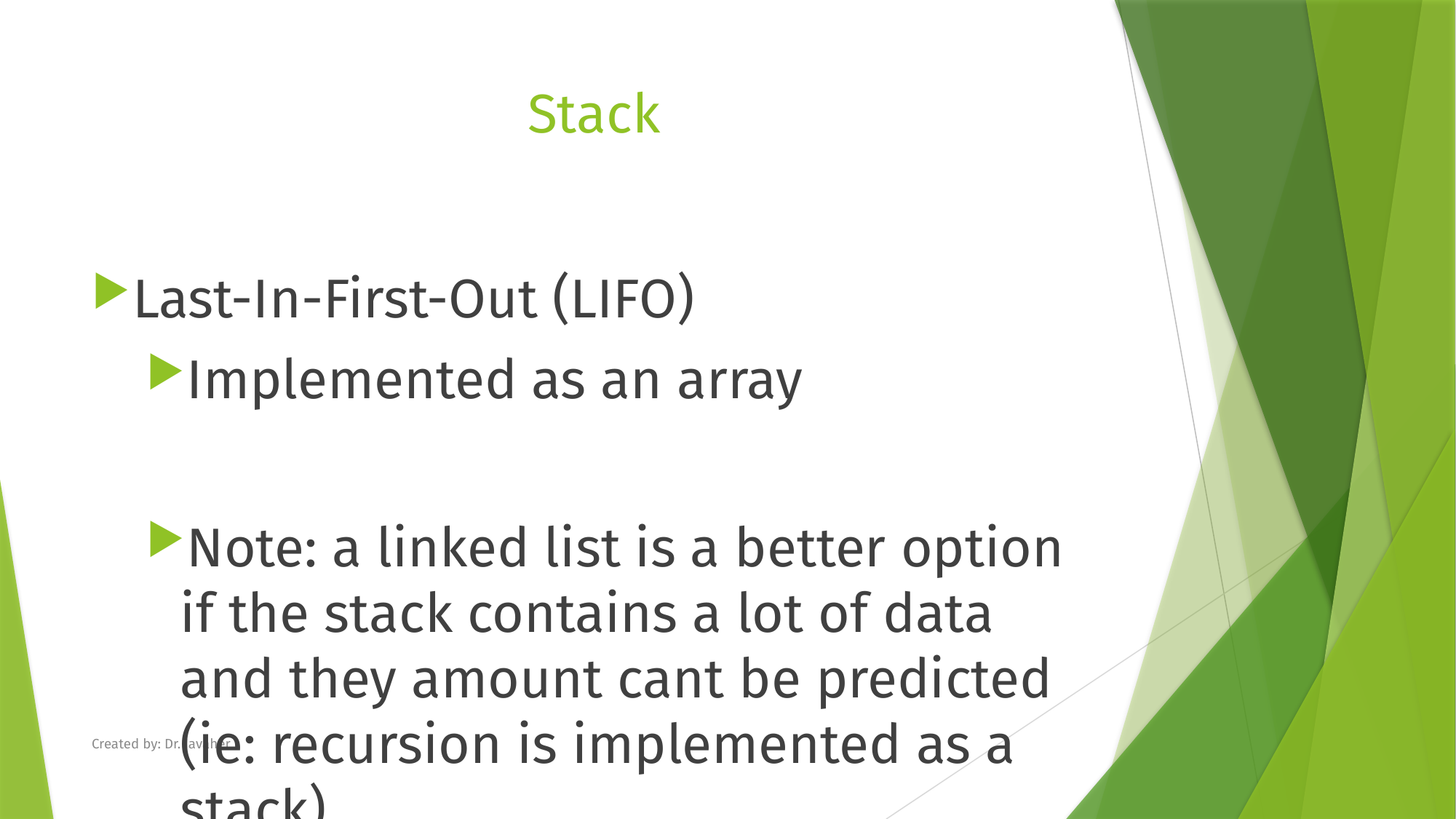

# Stack
Last-In-First-Out (LIFO)
Implemented as an array

Note: a linked list is a better option if the stack contains a lot of data and they amount cant be predicted (ie: recursion is implemented as a stack)
Created by: Dr. Javaher